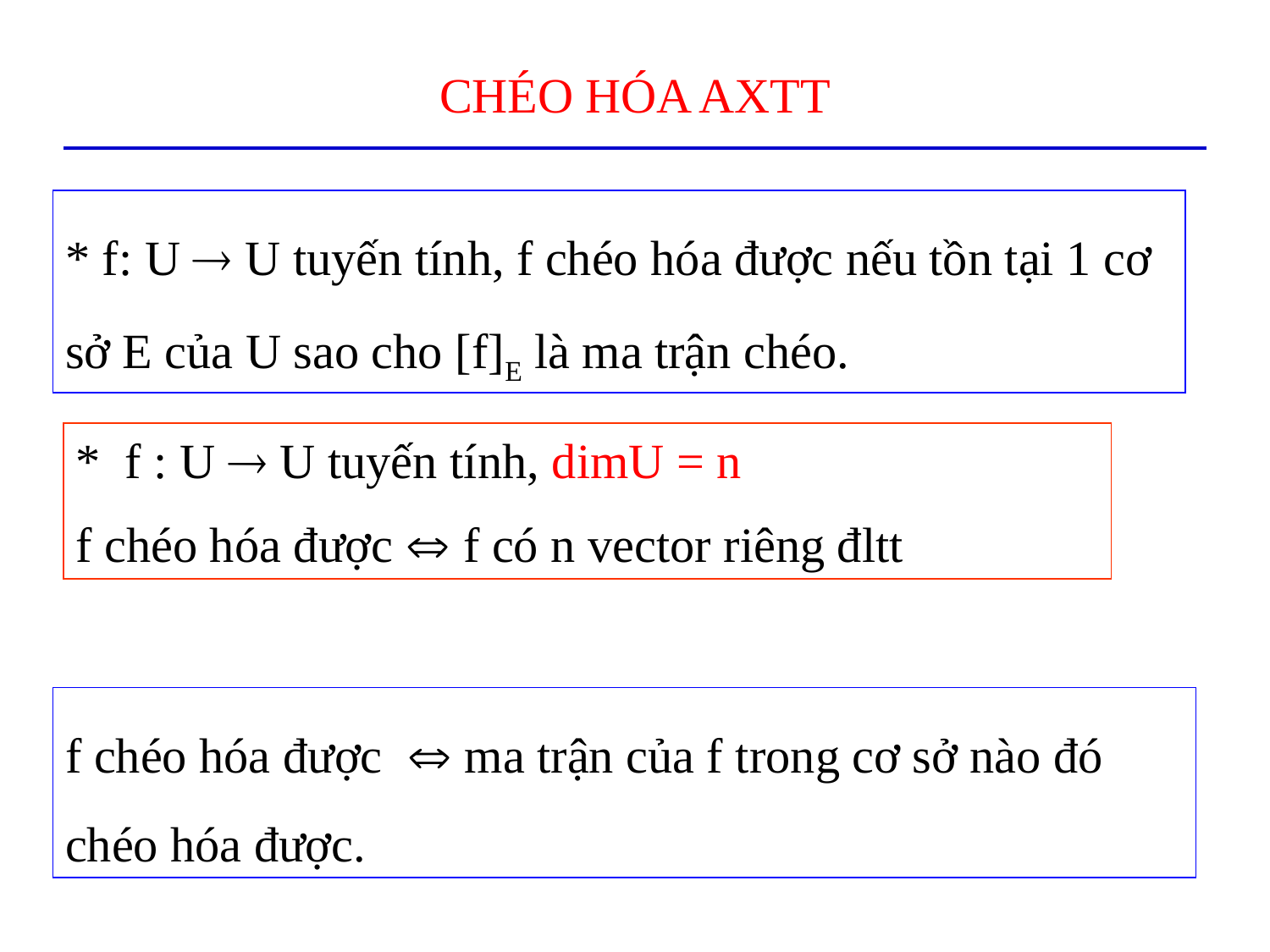

# CHÉO HÓA AXTT
* f: U → U tuyến tính, f chéo hóa được nếu tồn tại 1 cơ sở E của U sao cho [f]E là ma trận chéo.
*  f : U → U tuyến tính, dimU = n
f chéo hóa được ⇔ f có n vector riêng đltt
f chéo hóa được  ⇔ ma trận của f trong cơ sở nào đó chéo hóa được.